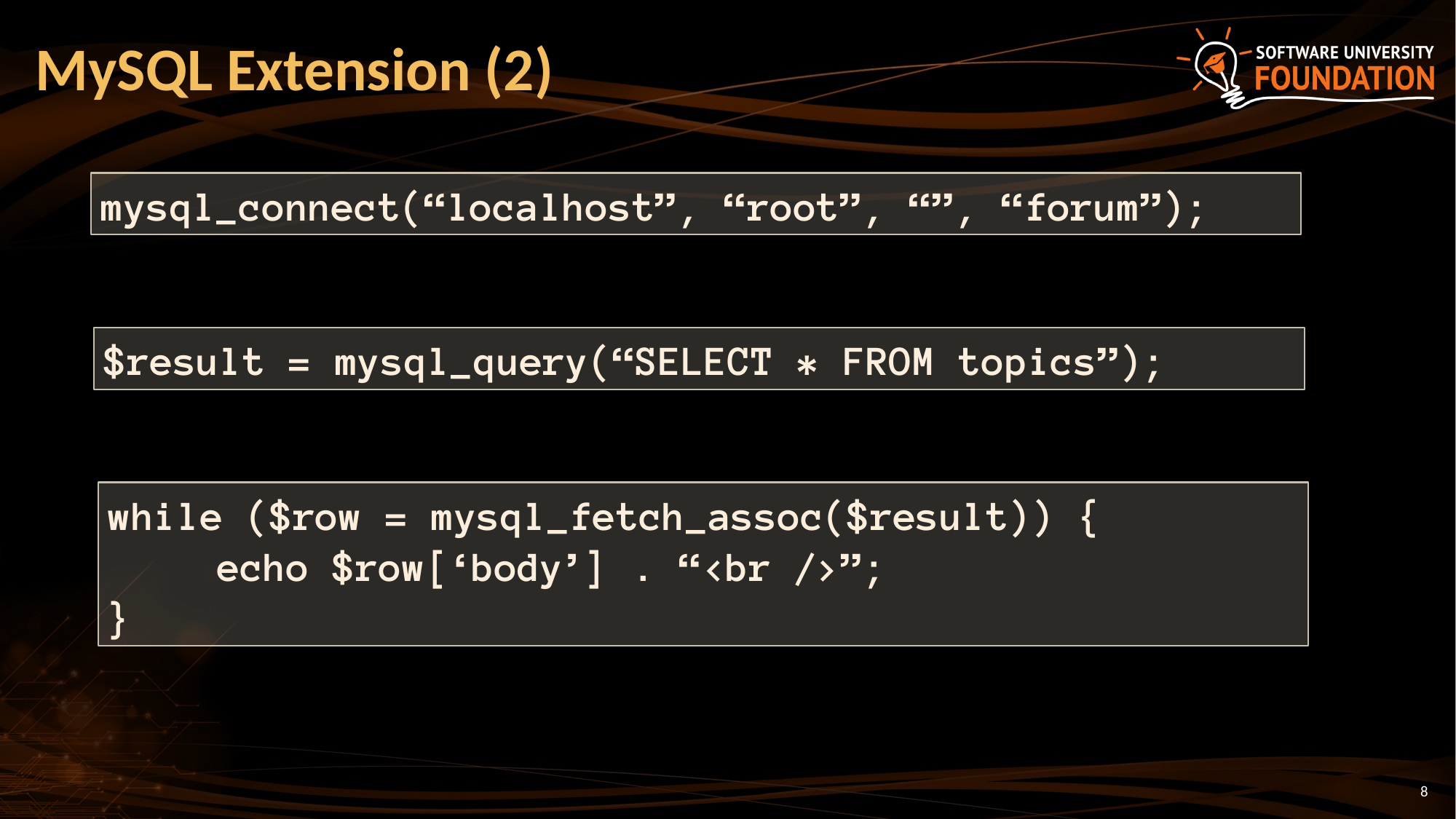

# MySQL Extension (2)
mysql_connect(“localhost”, “root”, “”, “forum”);
$result = mysql_query(“SELECT * FROM topics”);
while ($row = mysql_fetch_assoc($result)) {
	echo $row[‘body’] . “<br />”;
}
8